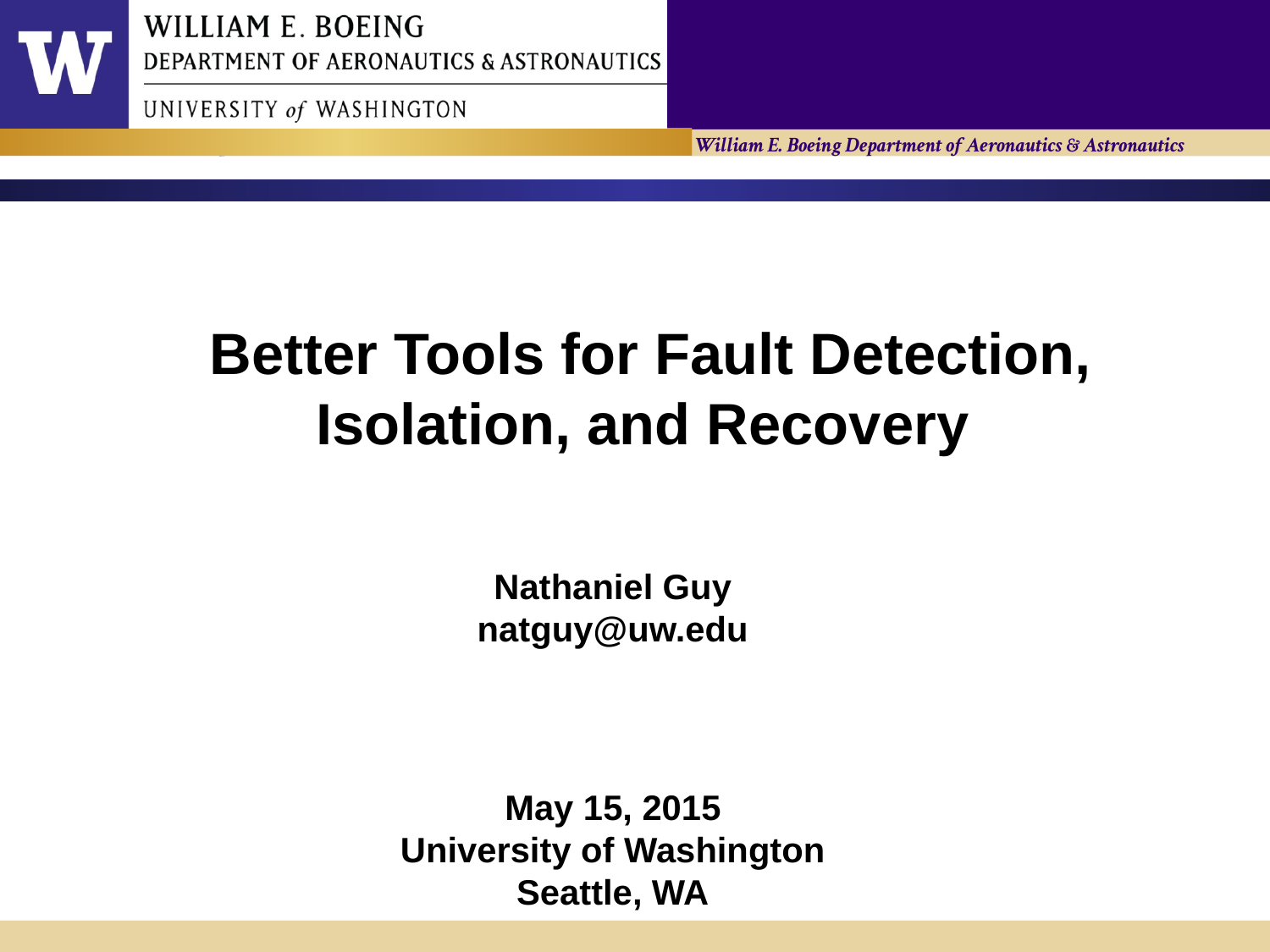

# Better Tools for Fault Detection, Isolation, and Recovery
Nathaniel Guy
natguy@uw.edu

May 15, 2015
University of Washington
Seattle, WA
??, 2015